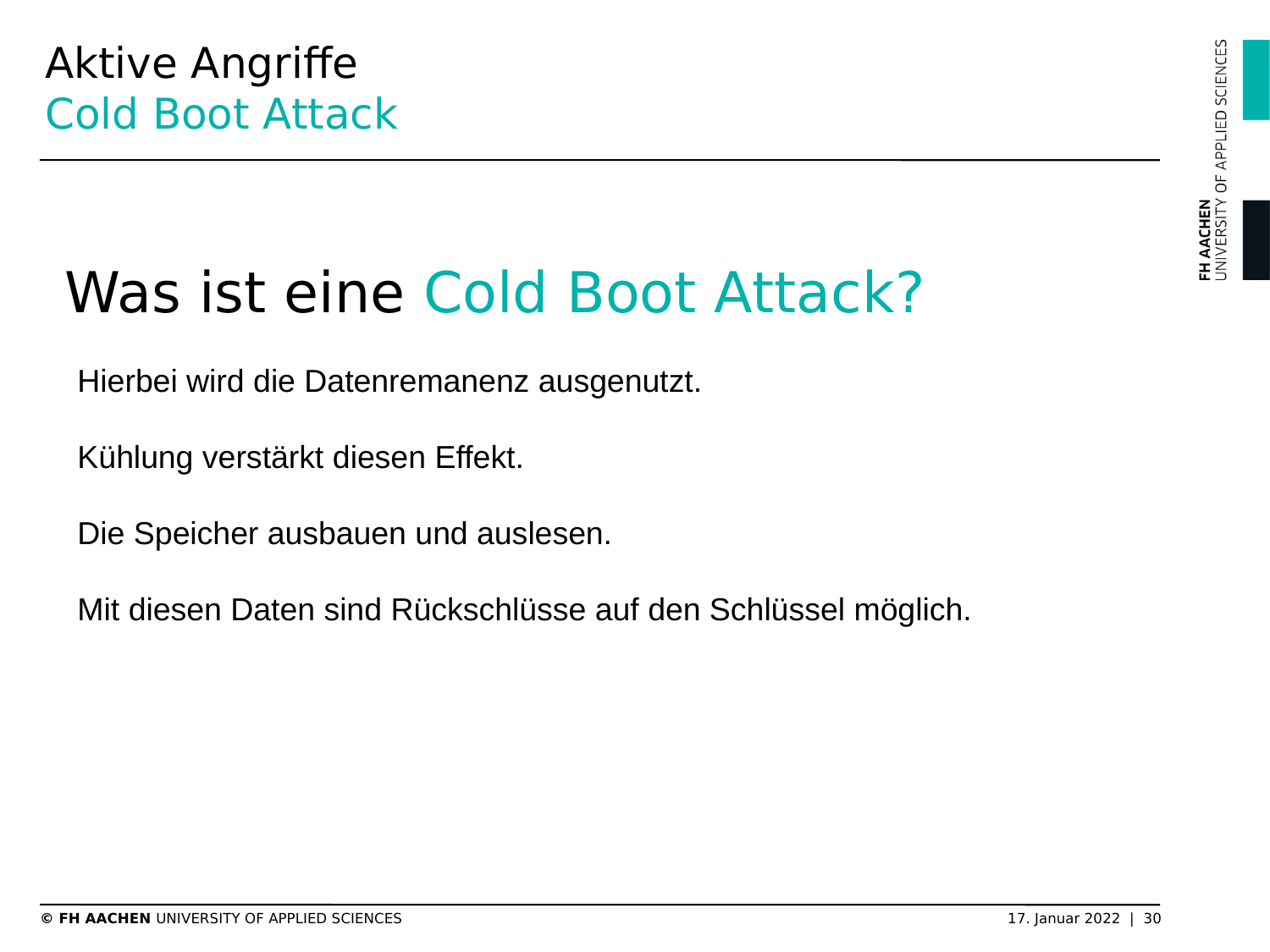

# Aktive Angriffe Cold Boot Attack
Was ist eine Cold Boot Attack?
Hierbei wird die Datenremanenz ausgenutzt.

Kühlung verstärkt diesen Effekt.

Die Speicher ausbauen und auslesen.

Mit diesen Daten sind Rückschlüsse auf den Schlüssel möglich.